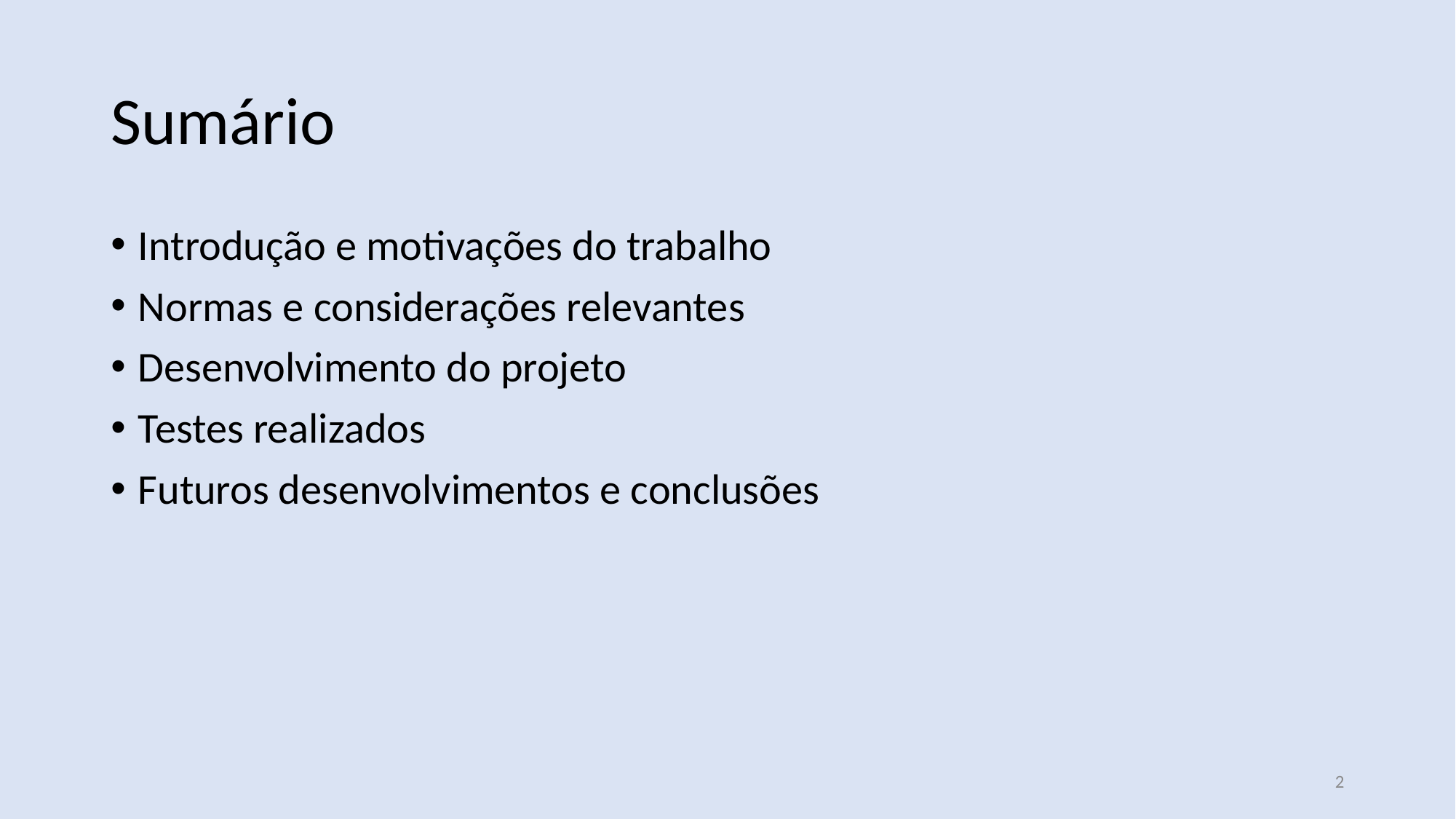

# Sumário
Introdução e motivações do trabalho
Normas e considerações relevantes
Desenvolvimento do projeto
Testes realizados
Futuros desenvolvimentos e conclusões
2